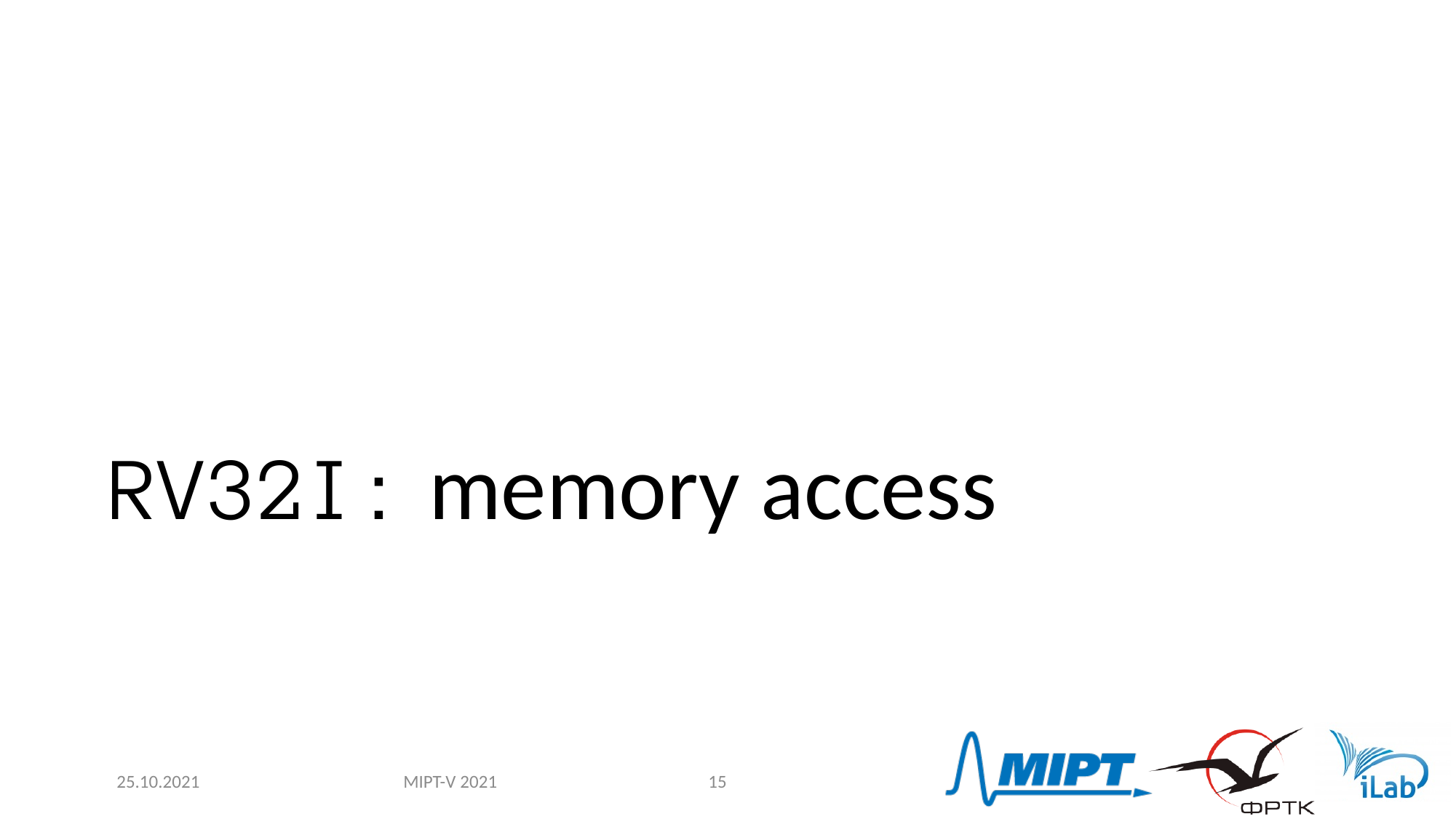

# RV32I: memory access

MIPT-V 2021
25.10.2021
15